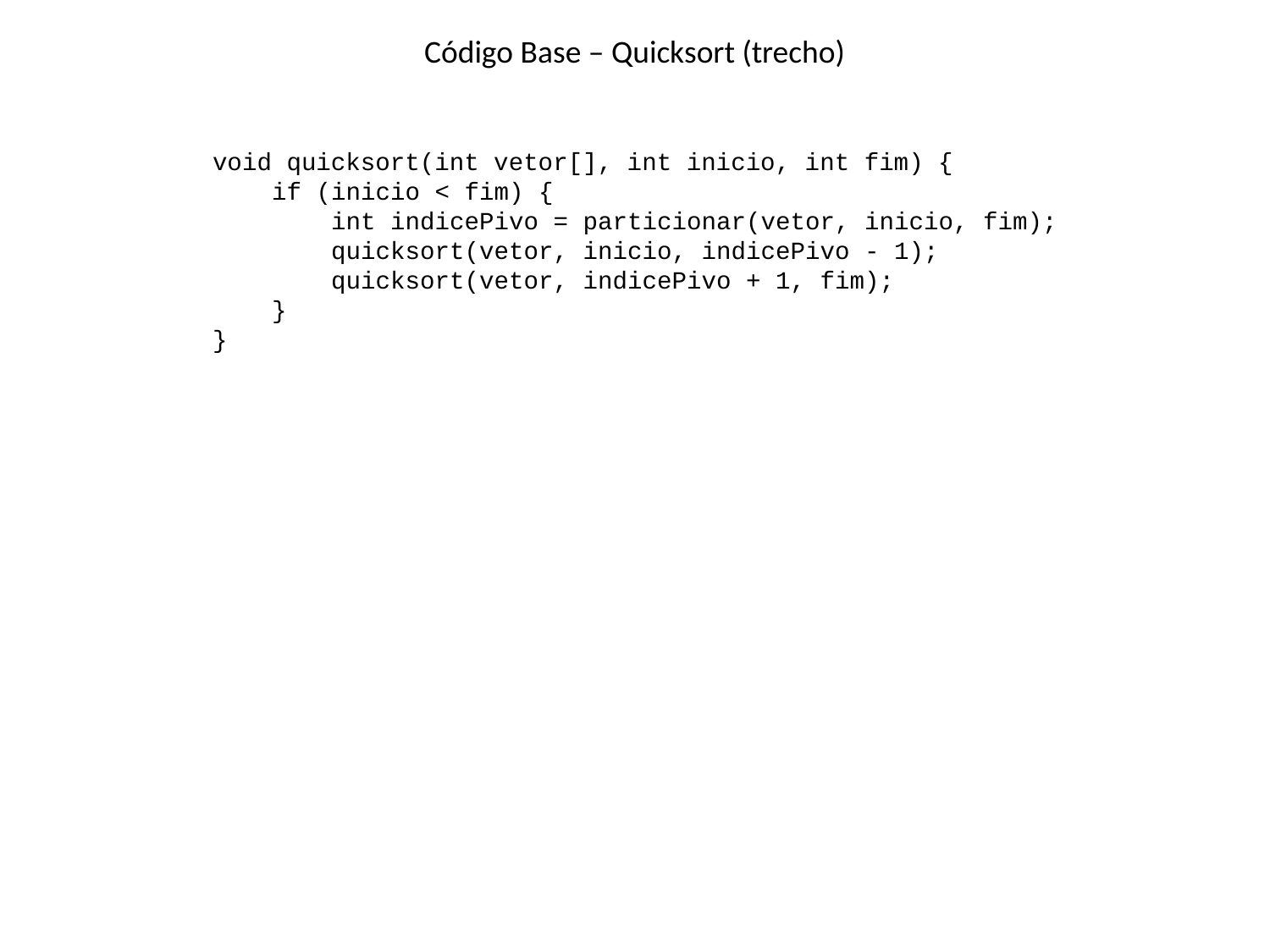

Código Base – Quicksort (trecho)

void quicksort(int vetor[], int inicio, int fim) {
    if (inicio < fim) {
        int indicePivo = particionar(vetor, inicio, fim);
        quicksort(vetor, inicio, indicePivo - 1);
        quicksort(vetor, indicePivo + 1, fim);
    }
}